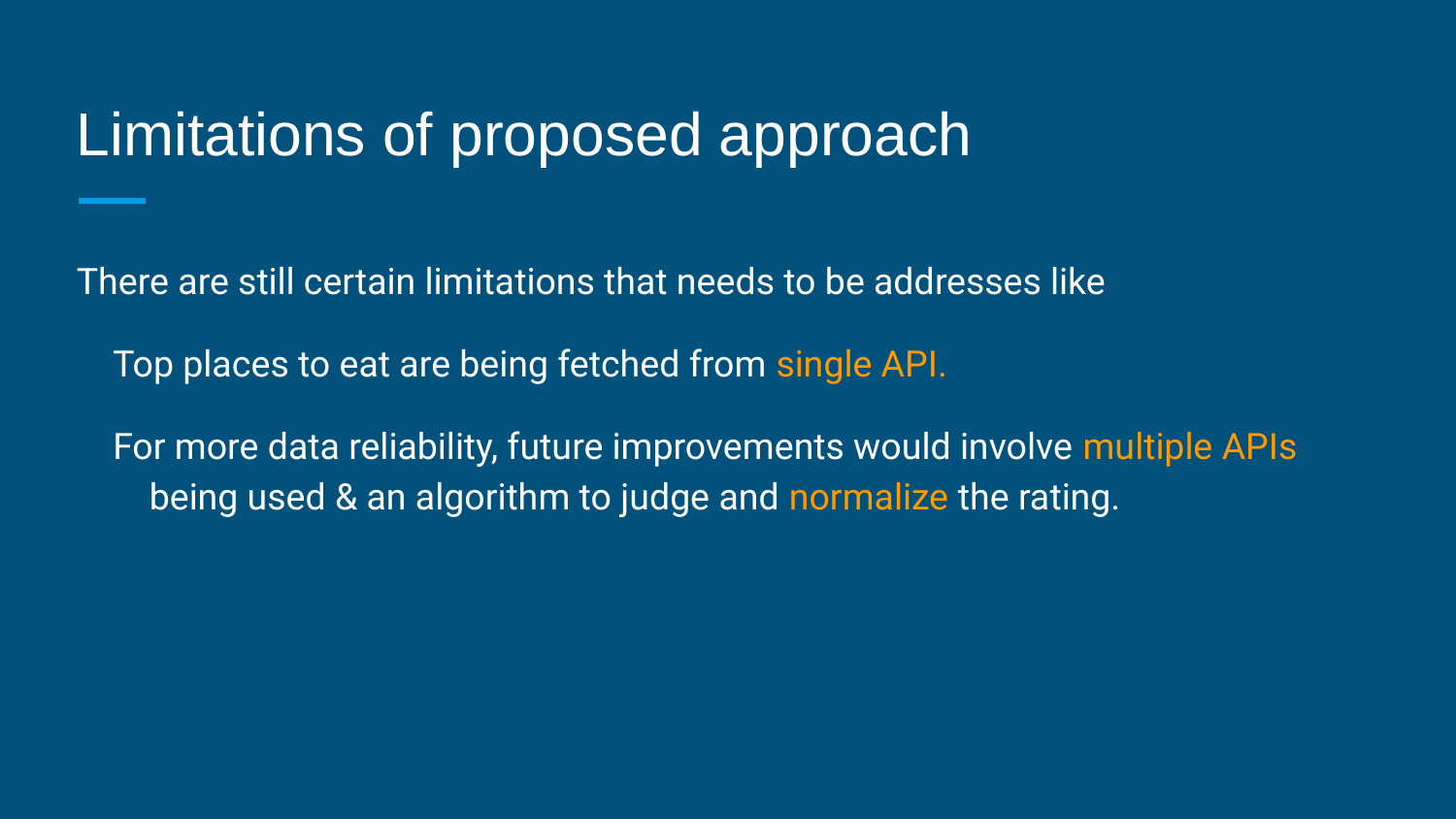

# Limitations of proposed approach
There are still certain limitations that needs to be addresses like
Top places to eat are being fetched from single API.
For more data reliability, future improvements would involve multiple APIs being used & an algorithm to judge and normalize the rating.